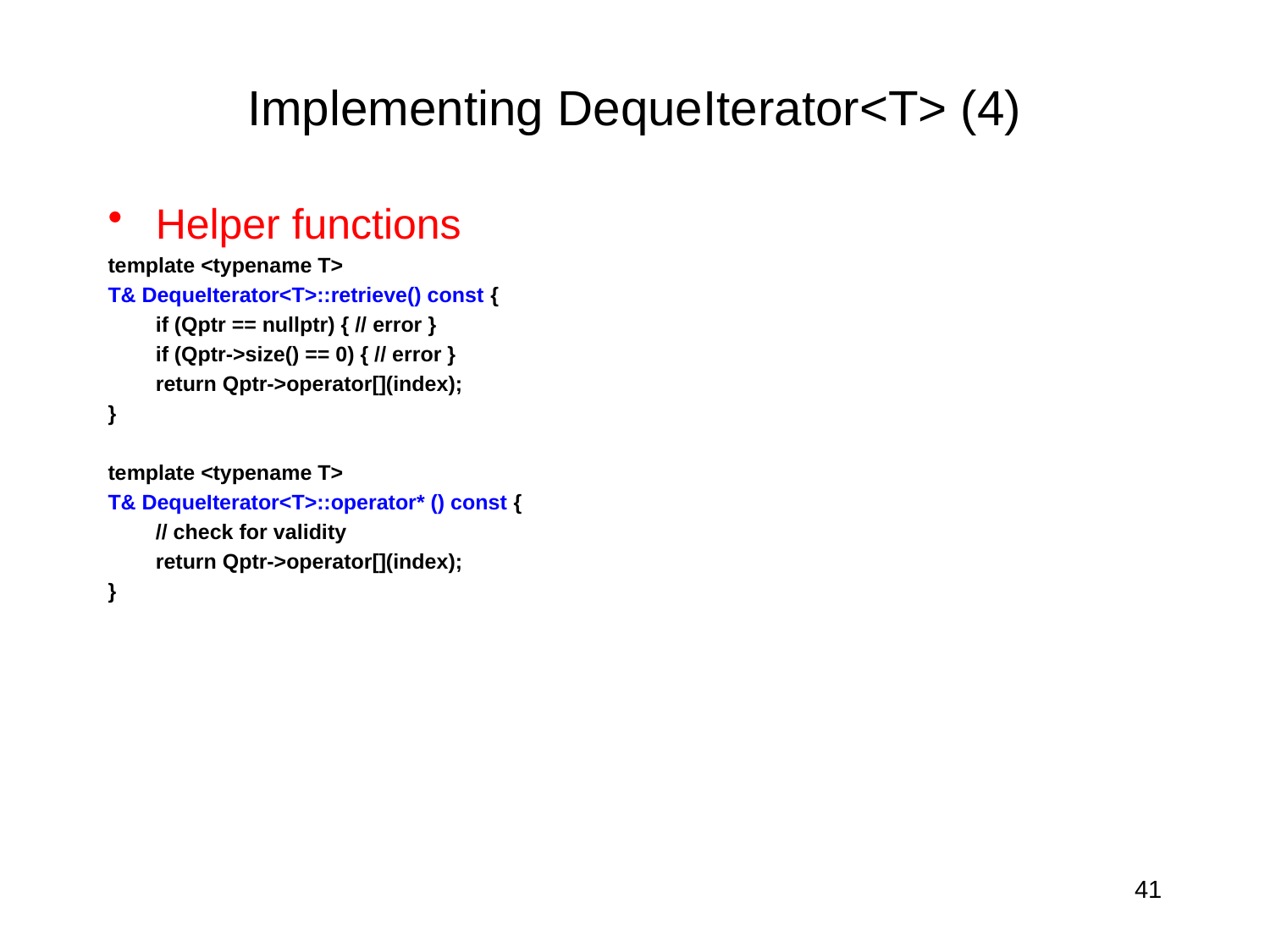

# Implementing DequeIterator<T> (4)
Helper functions
template <typename T>
T& DequeIterator<T>::retrieve() const {
	if (Qptr == nullptr) { // error }
	if (Qptr->size() == 0) { // error }
	return Qptr->operator[](index);
}

template <typename T>
T& DequeIterator<T>::operator* () const {
	// check for validity
	return Qptr->operator[](index);
}

41